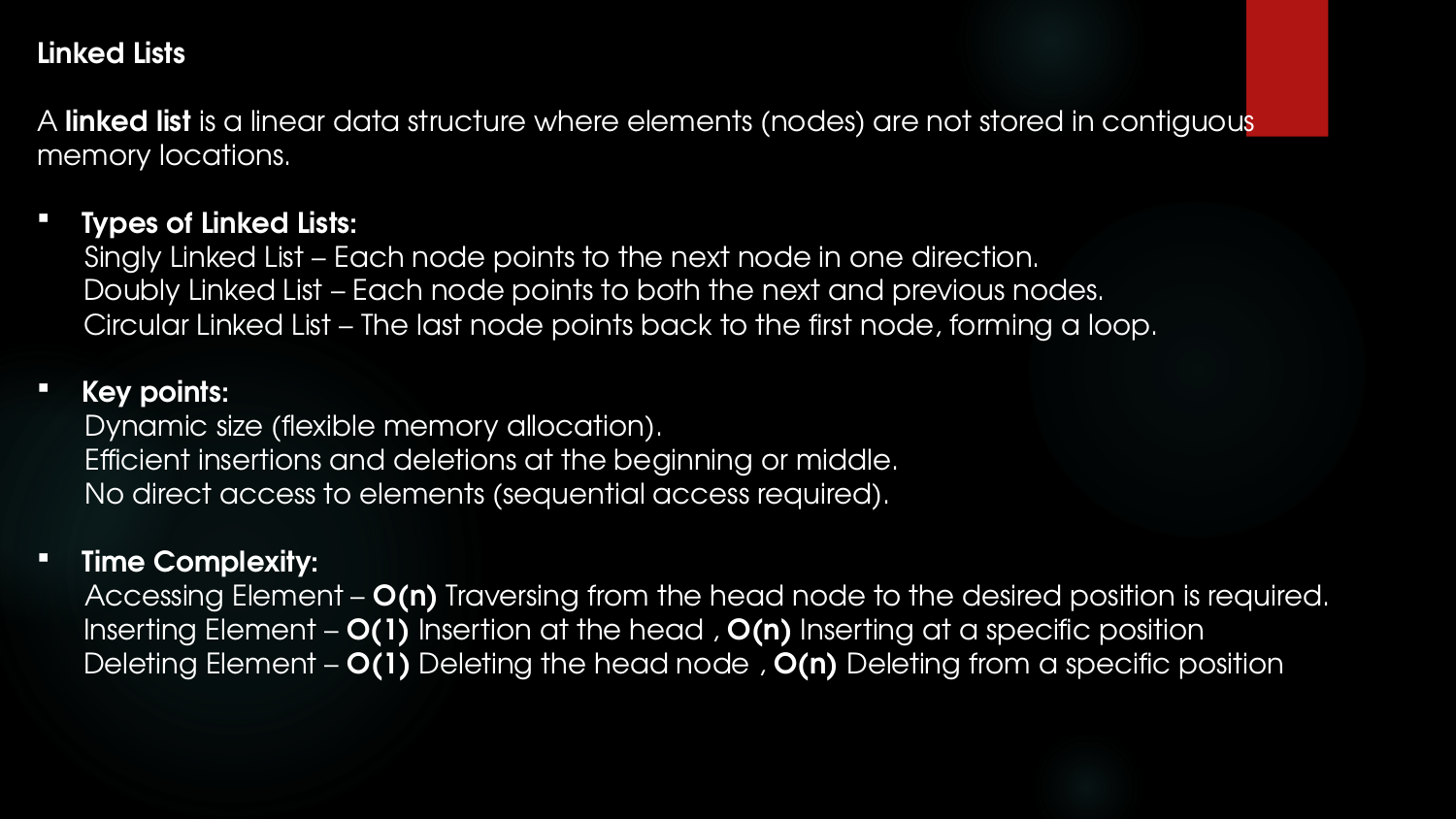

Linked Lists

A linked list is a linear data structure where elements (nodes) are not stored in contiguous memory locations.

Types of Linked Lists:
      Singly Linked List – Each node points to the next node in one direction.
      Doubly Linked List – Each node points to both the next and previous nodes.
      Circular Linked List – The last node points back to the first node, forming a loop.

Key points:
      Dynamic size (flexible memory allocation).
      Efficient insertions and deletions at the beginning or middle.
      No direct access to elements (sequential access required).

Time Complexity:
      Accessing Element – O(n) Traversing from the head node to the desired position is required.
      Inserting Element – O(1) Insertion at the head , O(n) Inserting at a specific position
      Deleting Element – O(1) Deleting the head node , O(n) Deleting from a specific position